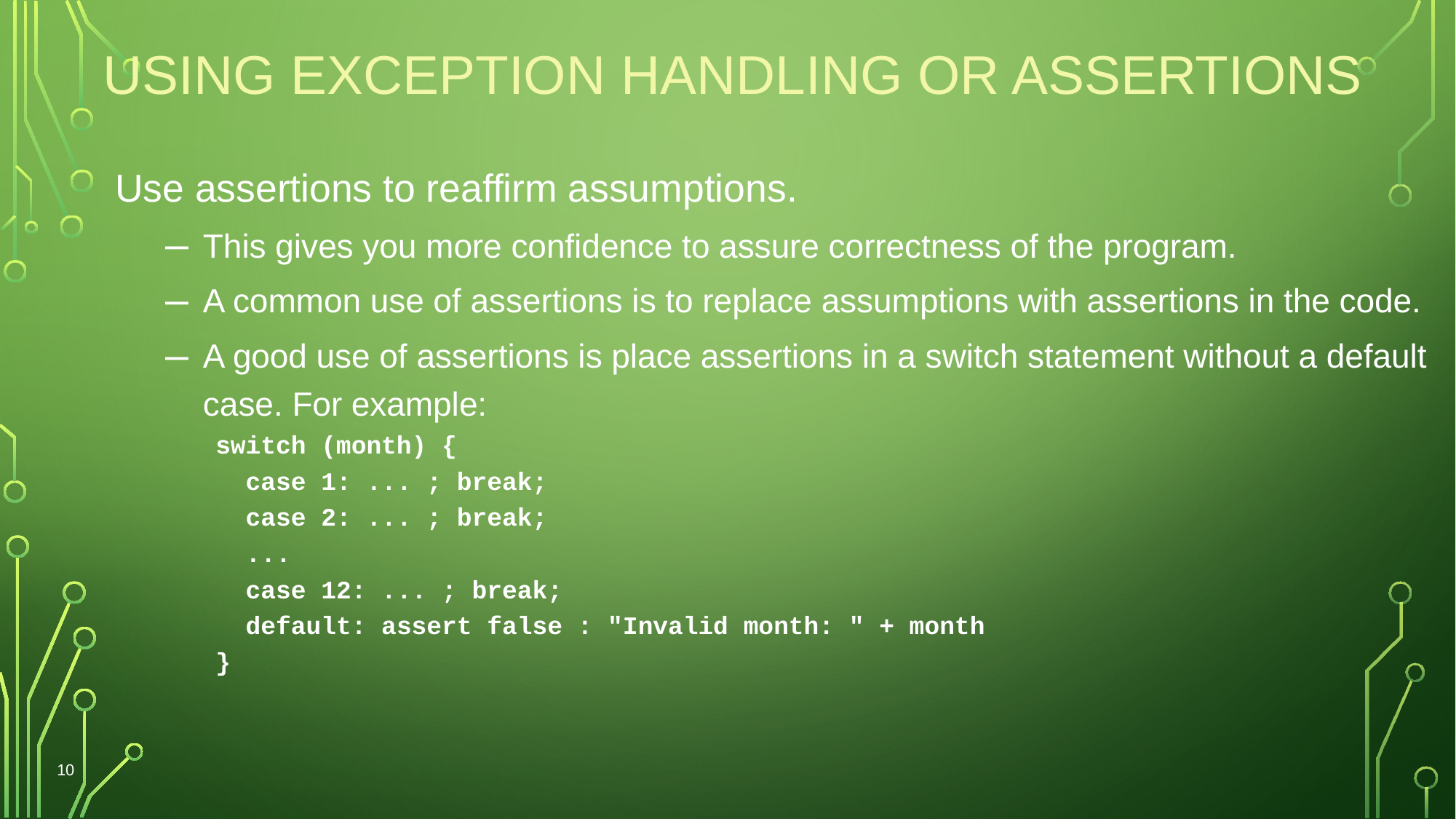

# Using Exception Handling or Assertions
Use assertions to reaffirm assumptions.
This gives you more confidence to assure correctness of the program.
A common use of assertions is to replace assumptions with assertions in the code.
A good use of assertions is place assertions in a switch statement without a default case. For example:
switch (month) {
  case 1: ... ; break;
  case 2: ... ; break;
  ...
  case 12: ... ; break;
  default: assert false : "Invalid month: " + month
}

10